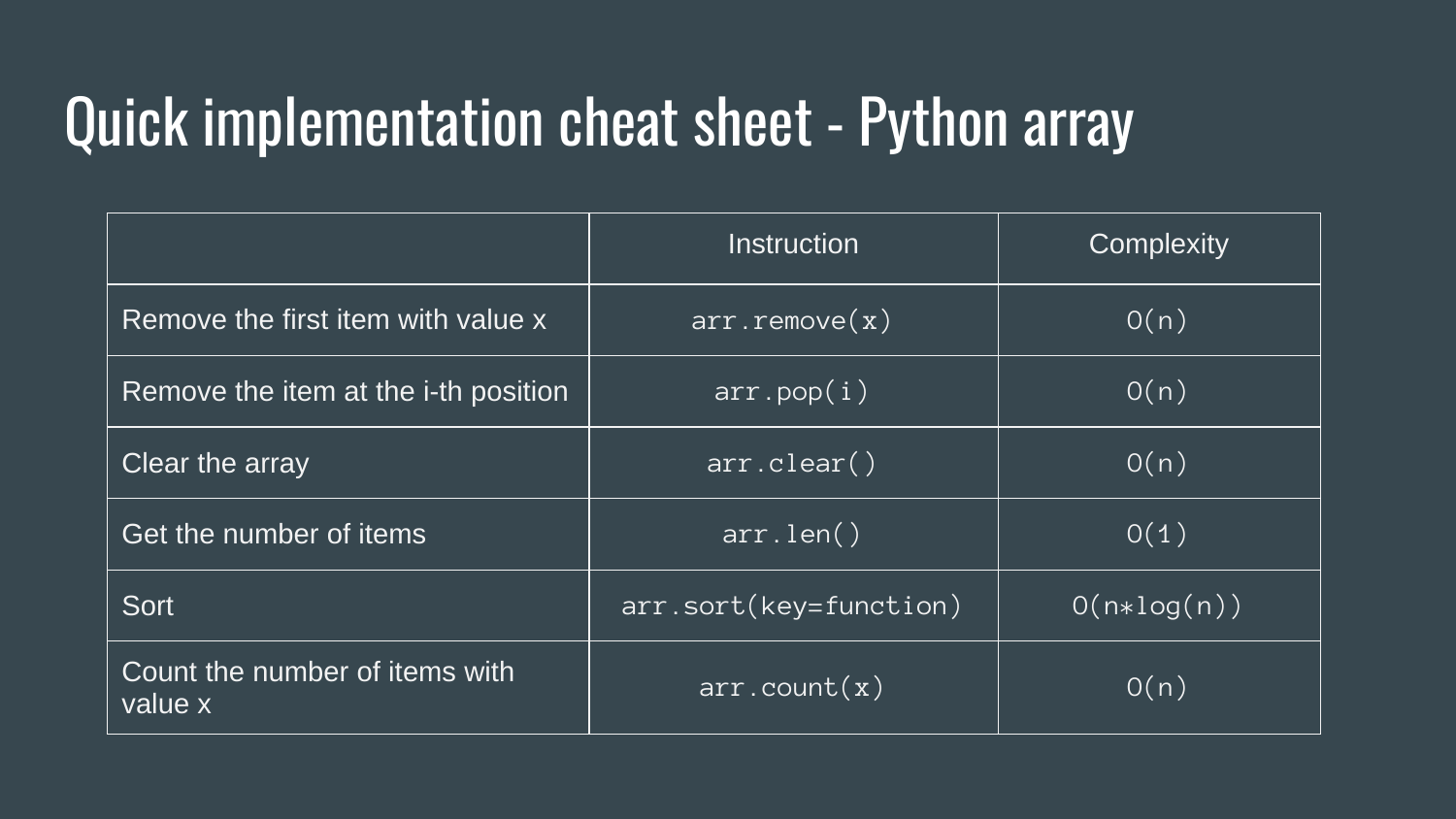

# Quick implementation cheat sheet - Python array
|  | Instruction | Complexity |
| --- | --- | --- |
| Remove the first item with value x | arr.remove(x) | O(n) |
| Remove the item at the i-th position | arr.pop(i) | O(n) |
| Clear the array | arr.clear() | O(n) |
| Get the number of items | arr.len() | O(1) |
| Sort | arr.sort(key=function) | O(n\*log(n)) |
| Count the number of items with value x | arr.count(x) | O(n) |